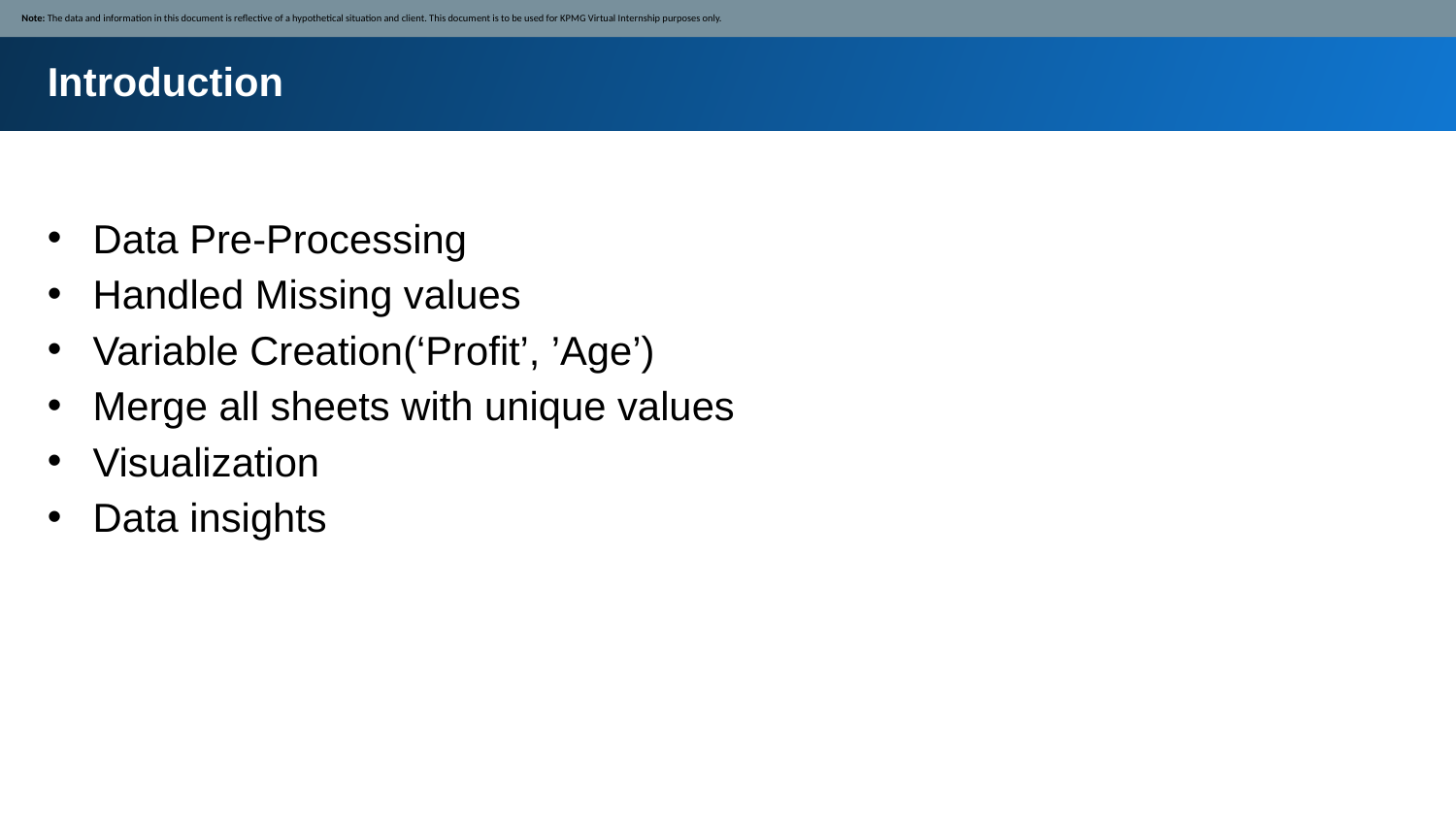

Note: The data and information in this document is reflective of a hypothetical situation and client. This document is to be used for KPMG Virtual Internship purposes only.
Introduction
Data Pre-Processing
Handled Missing values
Variable Creation(‘Profit’, ’Age’)
Merge all sheets with unique values
Visualization
Data insights